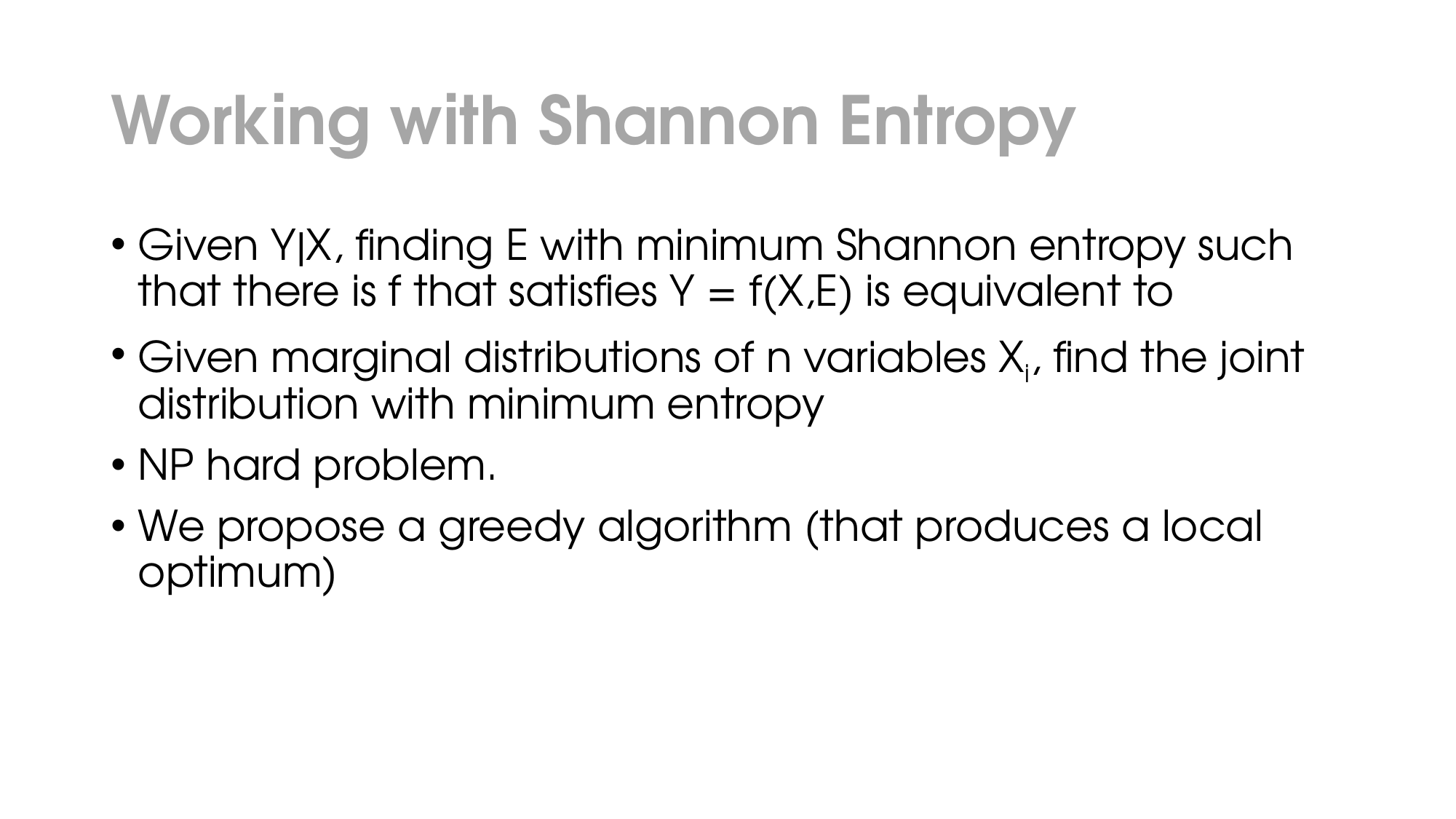

# Working with Shannon Entropy
Given Y|X, finding E with minimum Shannon entropy such that there is f that satisfies Y = f(X,E) is equivalent to
Given marginal distributions of n variables Xi, find the joint distribution with minimum entropy
NP hard problem.
We propose a greedy algorithm (that produces a local optimum)